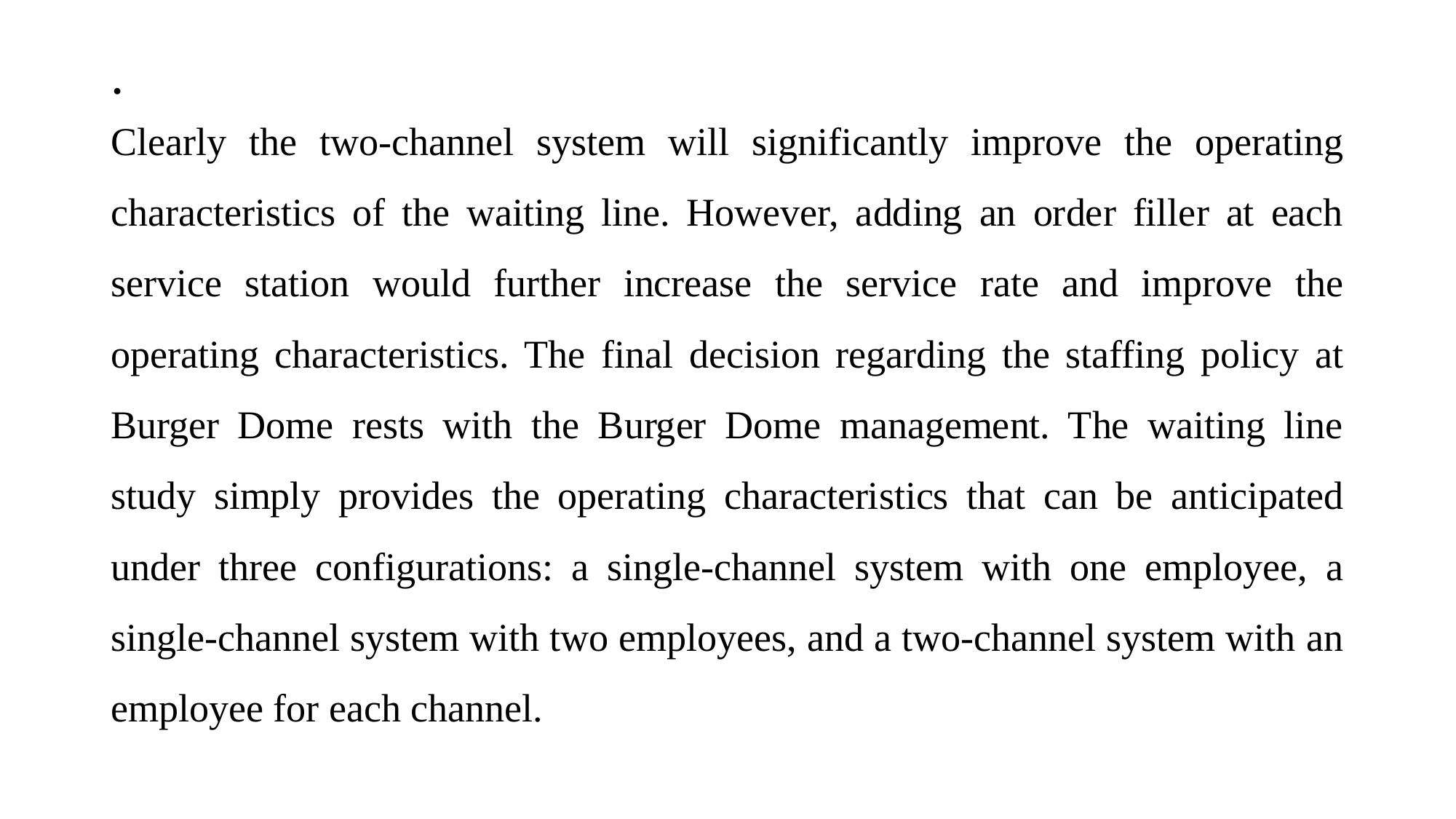

# .
Clearly the two-channel system will significantly improve the operating characteristics of the waiting line. However, adding an order filler at each service station would further increase the service rate and improve the operating characteristics. The final decision regarding the staffing policy at Burger Dome rests with the Burger Dome management. The waiting line study simply provides the operating characteristics that can be anticipated under three configurations: a single-channel system with one employee, a single-channel system with two employees, and a two-channel system with an employee for each channel.